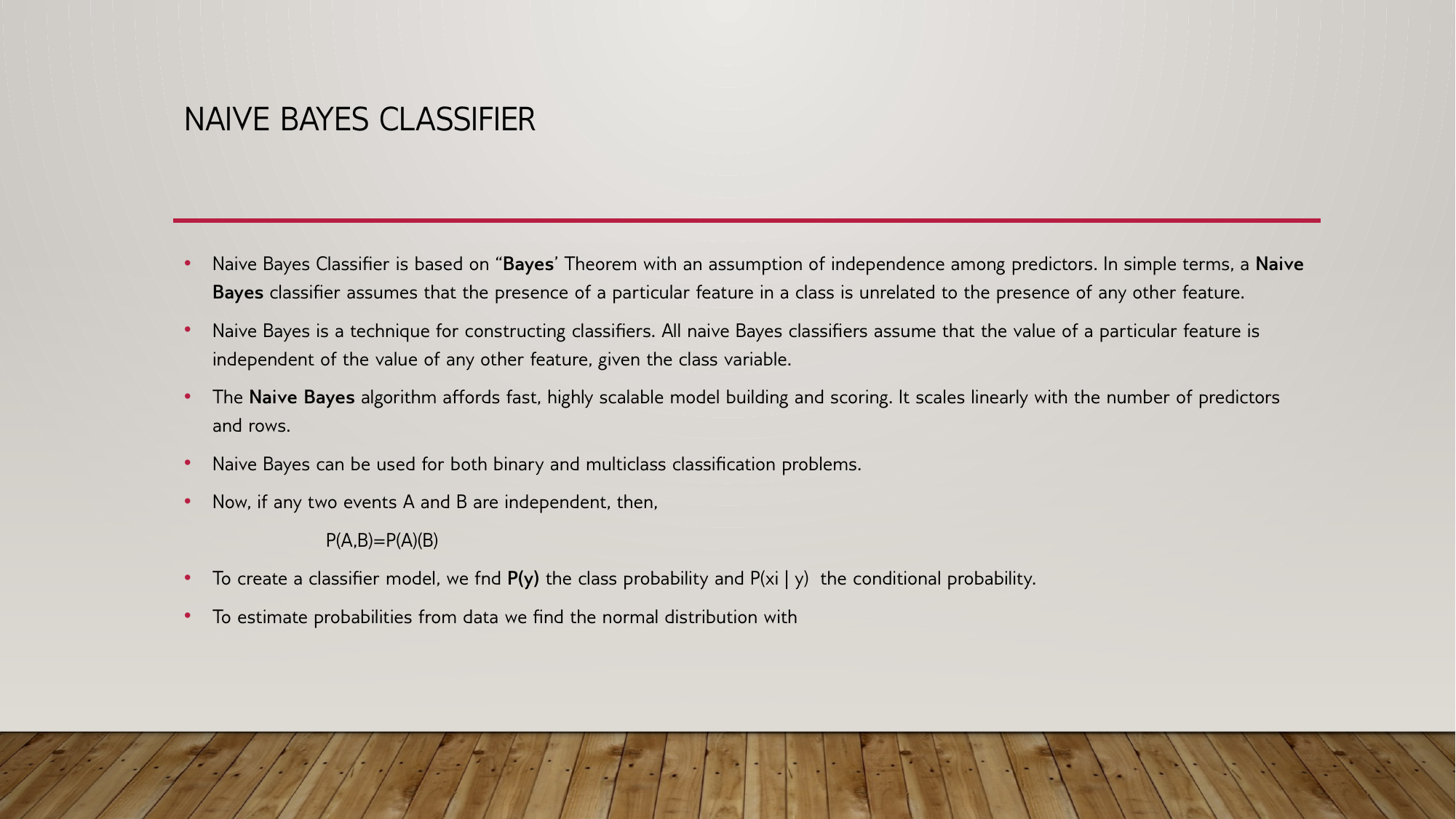

# Naive Bayes Classifier
Naive Bayes Classifier is based on “Bayes’ Theorem with an assumption of independence among predictors. In simple terms, a Naive Bayes classifier assumes that the presence of a particular feature in a class is unrelated to the presence of any other feature.
Naive Bayes is a technique for constructing classifiers. All naive Bayes classifiers assume that the value of a particular feature is independent of the value of any other feature, given the class variable.
The Naive Bayes algorithm affords fast, highly scalable model building and scoring. It scales linearly with the number of predictors and rows.
Naive Bayes can be used for both binary and multiclass classification problems.
Now, if any two events A and B are independent, then,
		P(A,B)=P(A)(B)
To create a classifier model, we fnd P(y) the class probability and P(xi | y)  the conditional probability.
To estimate probabilities from data we find the normal distribution with